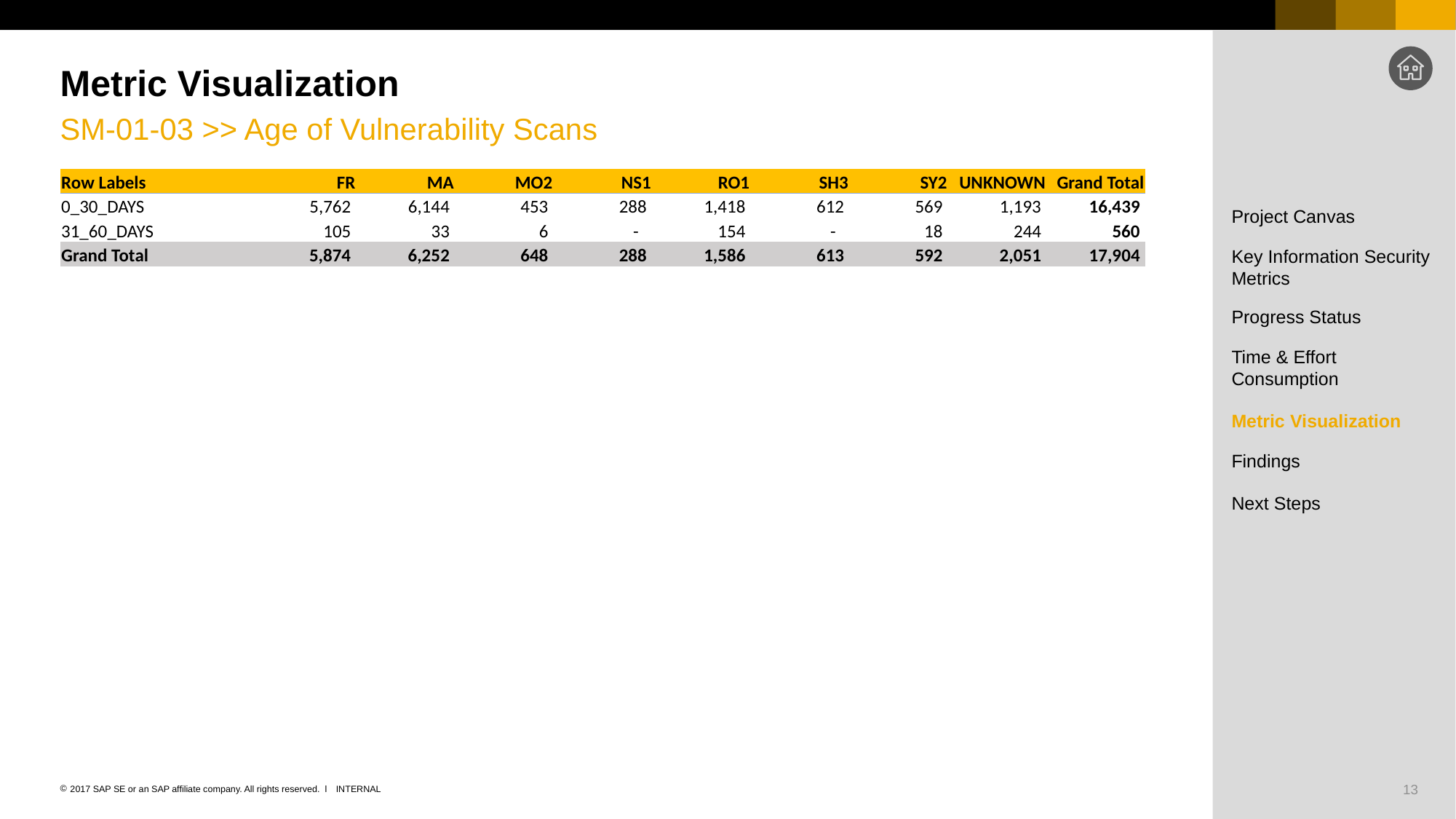

# Metric Visualization
SM-01-03 >> Age of Vulnerability Scans

| Row Labels | FR | MA | MO2 | NS1 | RO1 | SH3 | SY2 | UNKNOWN | Grand Total |
| --- | --- | --- | --- | --- | --- | --- | --- | --- | --- |
| 0\_30\_DAYS | 5,762 | 6,144 | 453 | 288 | 1,418 | 612 | 569 | 1,193 | 16,439 |
| 31\_60\_DAYS | 105 | 33 | 6 | - | 154 | - | 18 | 244 | 560 |
| Grand Total | 5,874 | 6,252 | 648 | 288 | 1,586 | 613 | 592 | 2,051 | 17,904 |
Project Canvas
Key Information Security Metrics
Progress Status
Time & Effort Consumption
Metric Visualization
Findings
Next Steps